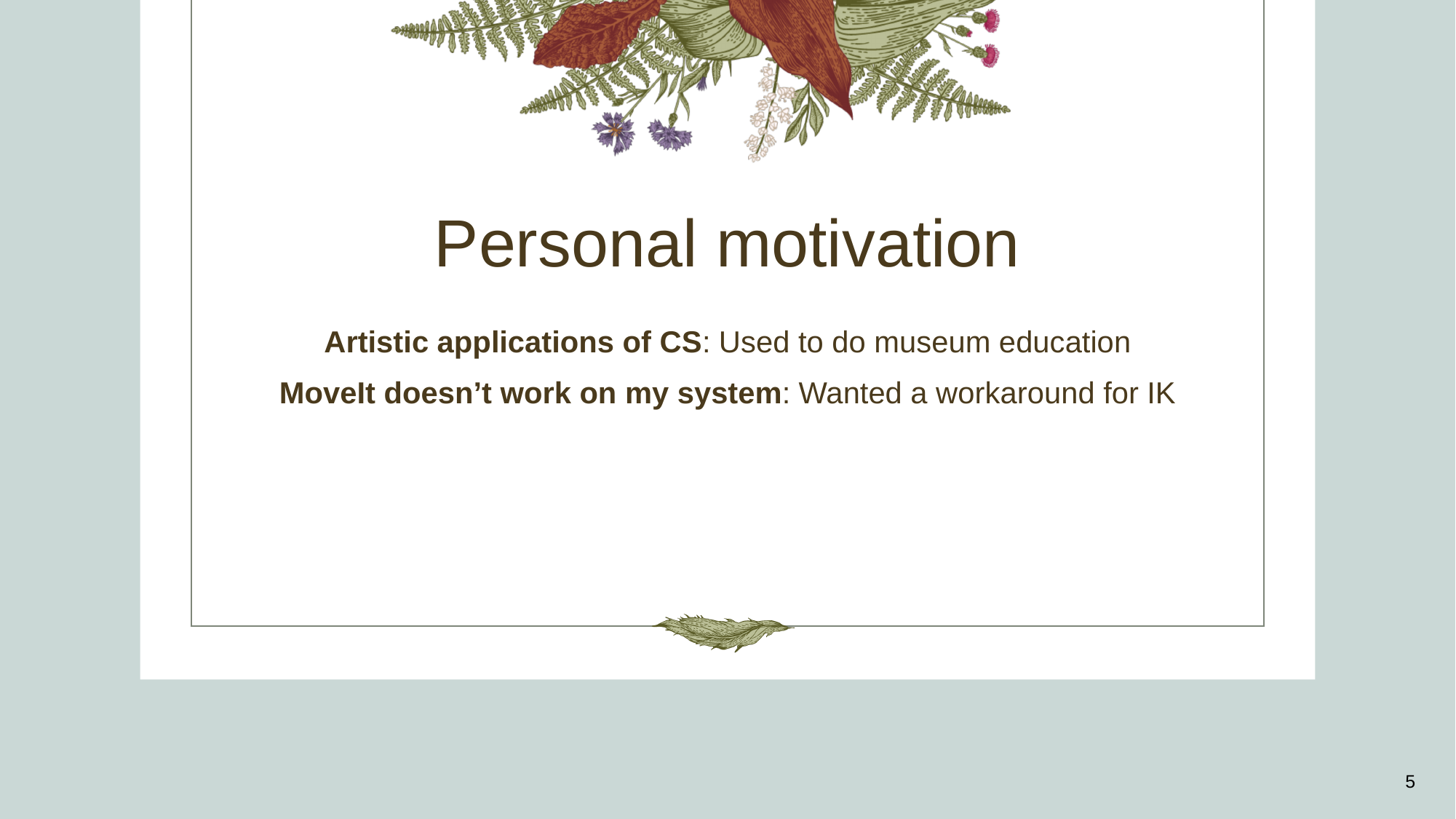

# Personal motivation
Artistic applications of CS: Used to do museum education
MoveIt doesn’t work on my system: Wanted a workaround for IK
5